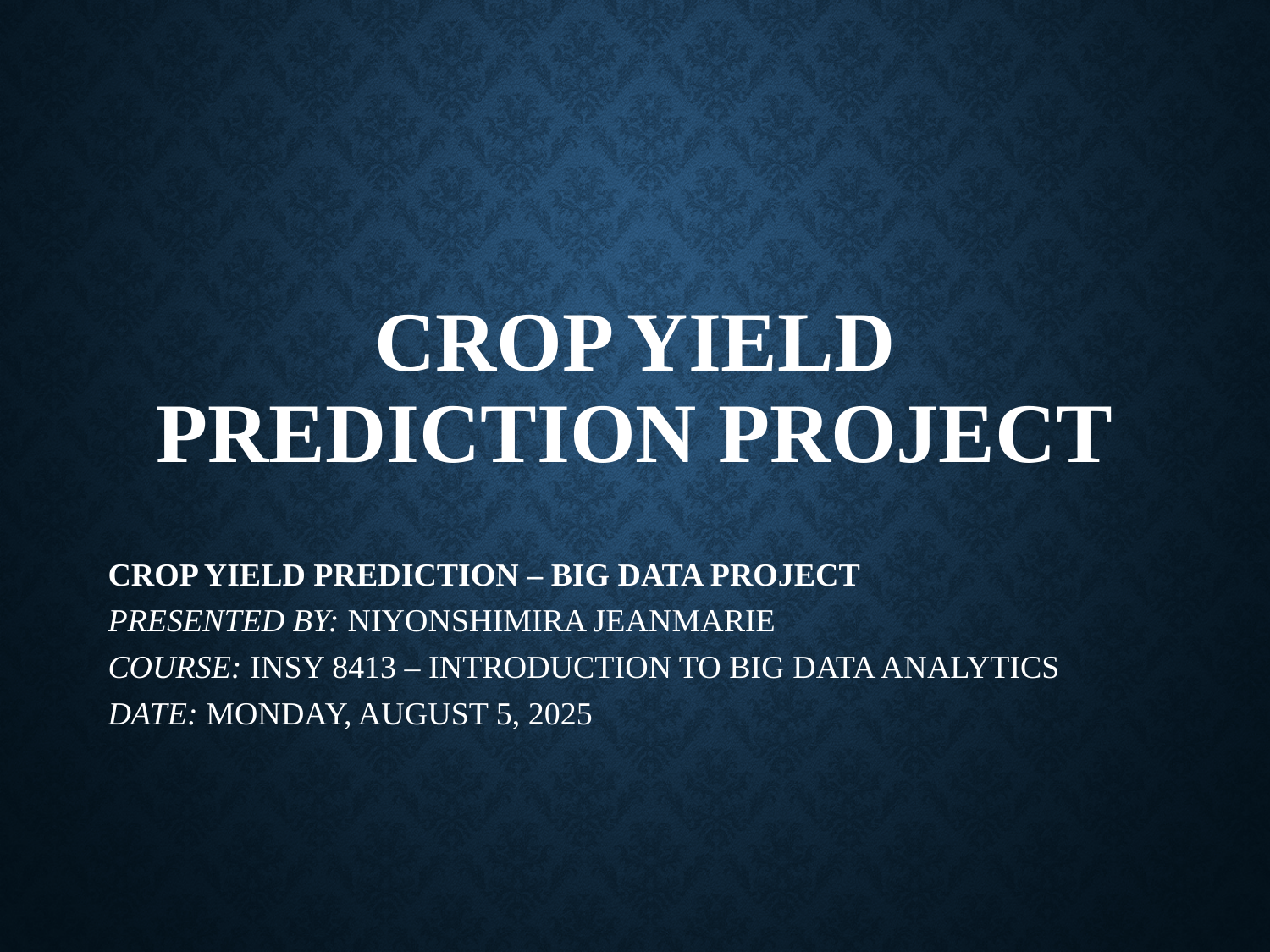

# CROP YIELD PREDICTION PROJECT
CROP YIELD PREDICTION – BIG DATA PROJECT
PRESENTED BY: NIYONSHIMIRA JEANMARIE
COURSE: INSY 8413 – INTRODUCTION TO BIG DATA ANALYTICS
DATE: MONDAY, AUGUST 5, 2025